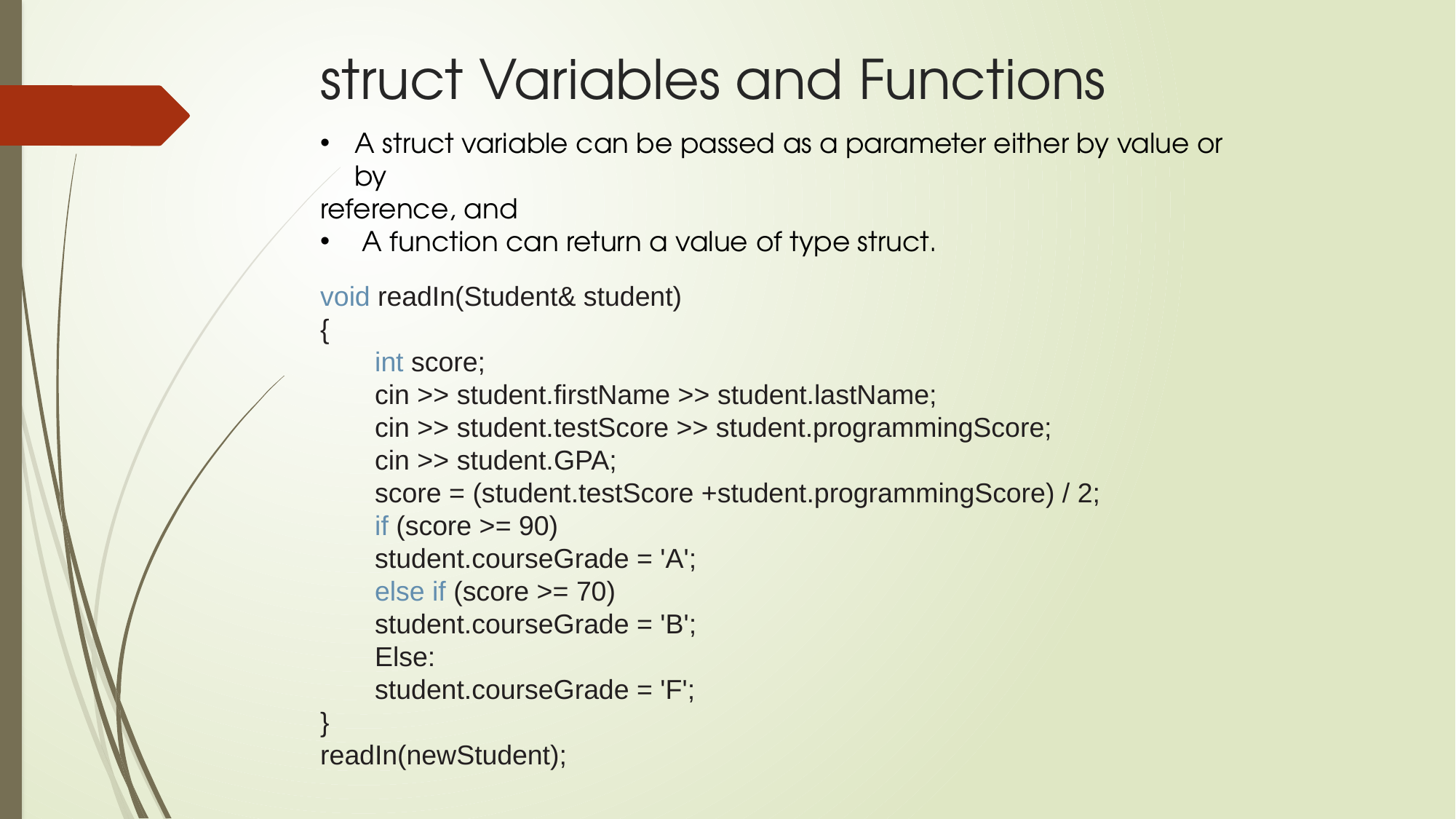

# struct Variables and Functions
A struct variable can be passed as a parameter either by value or by
reference, and
 A function can return a value of type struct.
void readIn(Student& student)
{
int score;
cin >> student.firstName >> student.lastName;
cin >> student.testScore >> student.programmingScore;
cin >> student.GPA;
score = (student.testScore +student.programmingScore) / 2;
if (score >= 90)
student.courseGrade = 'A';
else if (score >= 70)
student.courseGrade = 'B';
Else:
student.courseGrade = 'F';
}
readIn(newStudent);